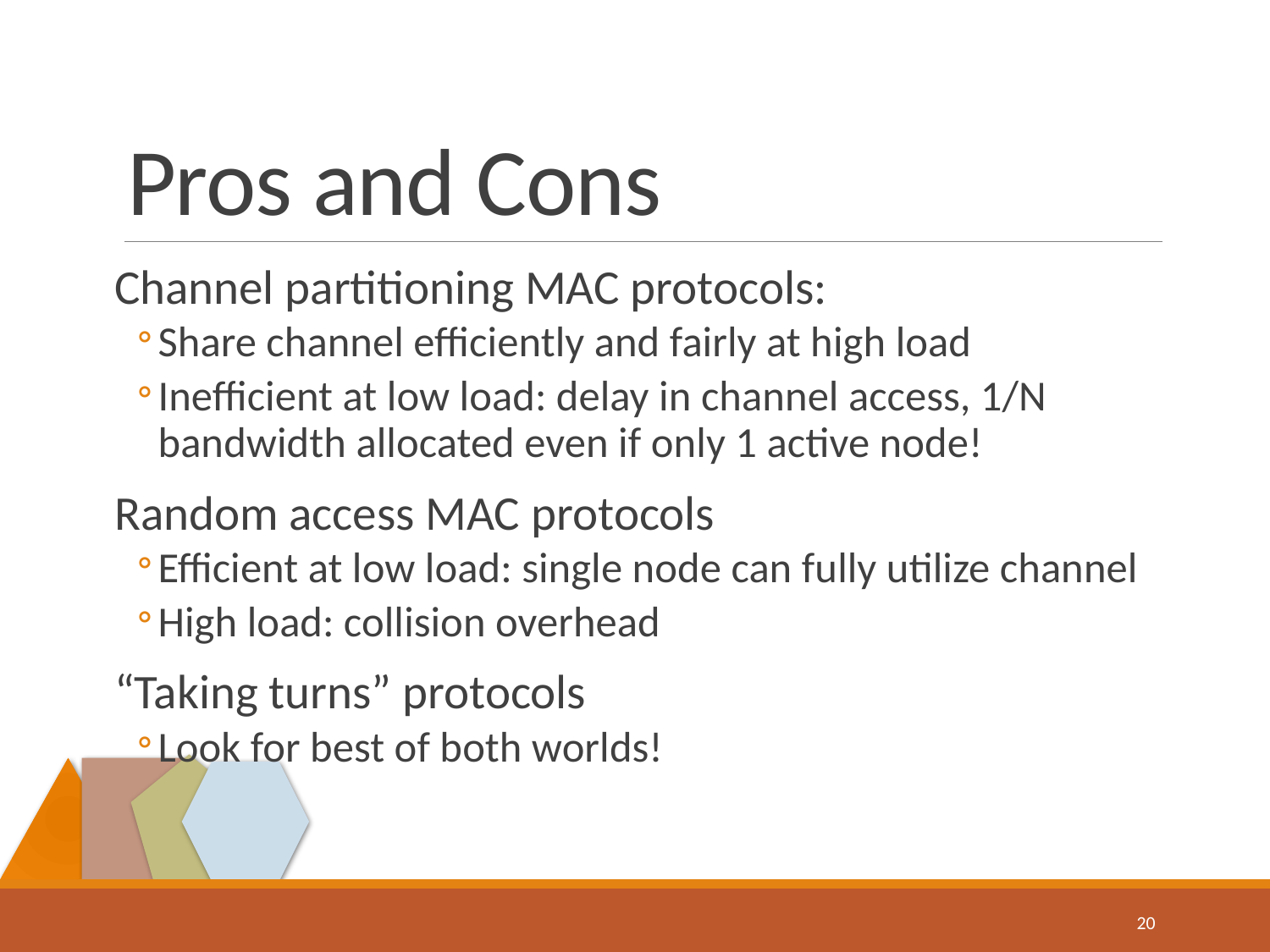

# Pros and Cons
Channel partitioning MAC protocols:
Share channel efficiently and fairly at high load
Inefficient at low load: delay in channel access, 1/N bandwidth allocated even if only 1 active node!
Random access MAC protocols
Efficient at low load: single node can fully utilize channel
High load: collision overhead
“Taking turns” protocols
Look for best of both worlds!
20